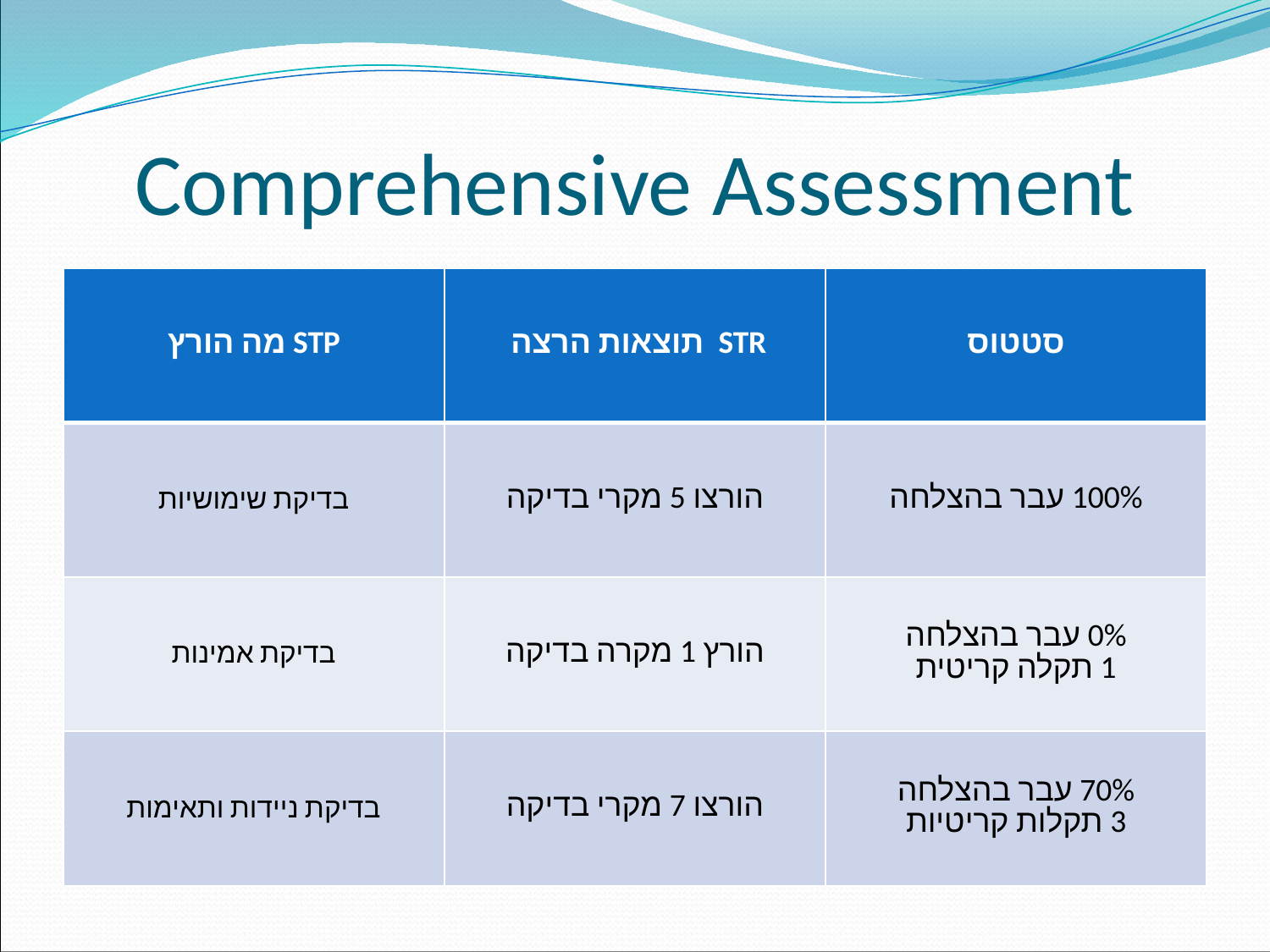

# Comprehensive Assessment
| STP מה הורץ | STR תוצאות הרצה | סטטוס |
| --- | --- | --- |
| בדיקת שימושיות | הורצו 5 מקרי בדיקה | 100% עבר בהצלחה |
| בדיקת אמינות | הורץ 1 מקרה בדיקה | 0% עבר בהצלחה 1 תקלה קריטית |
| בדיקת ניידות ותאימות | הורצו 7 מקרי בדיקה | 70% עבר בהצלחה 3 תקלות קריטיות |